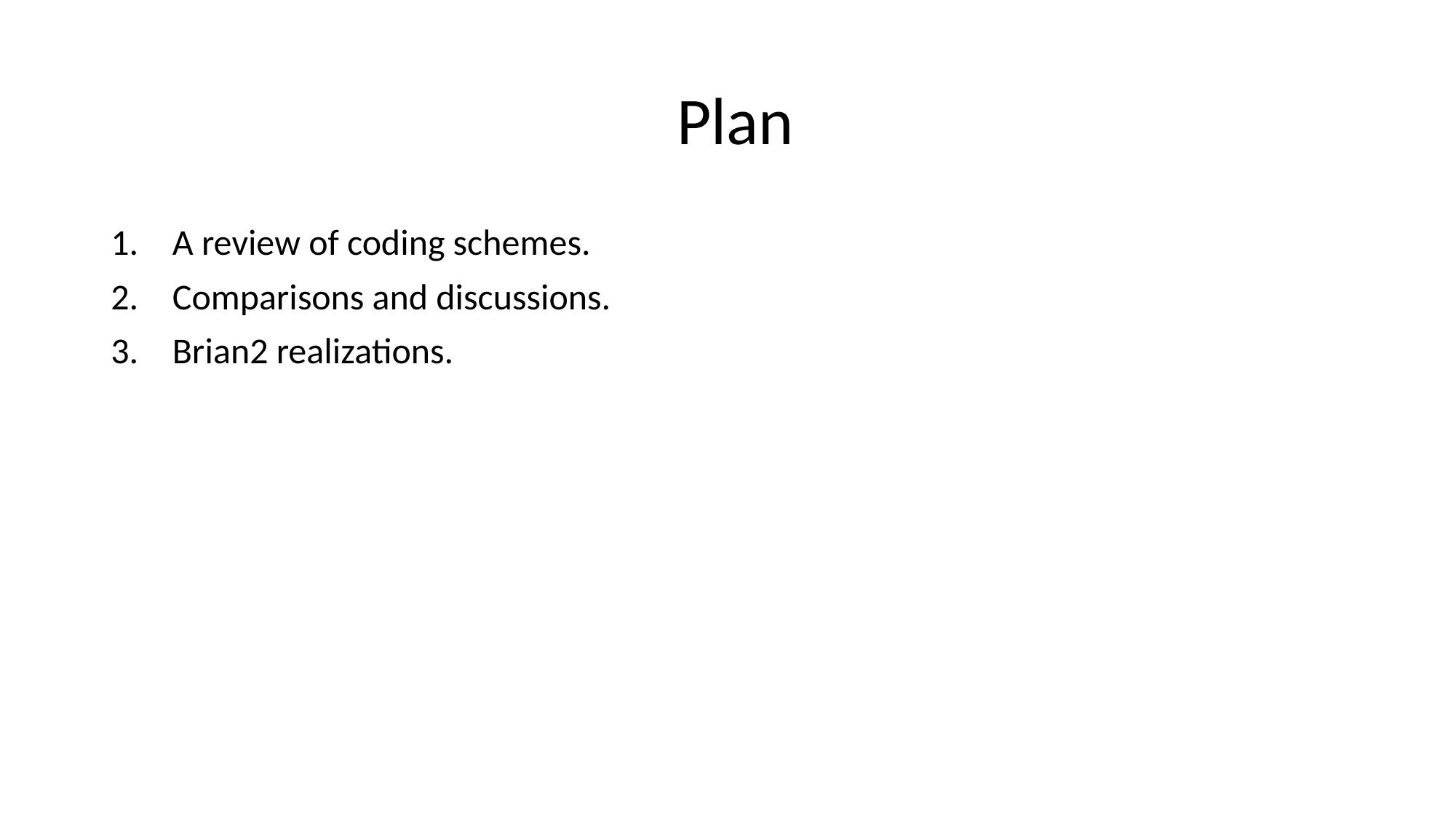

# Plan
A review of coding schemes.
Comparisons and discussions.
Brian2 realizations.